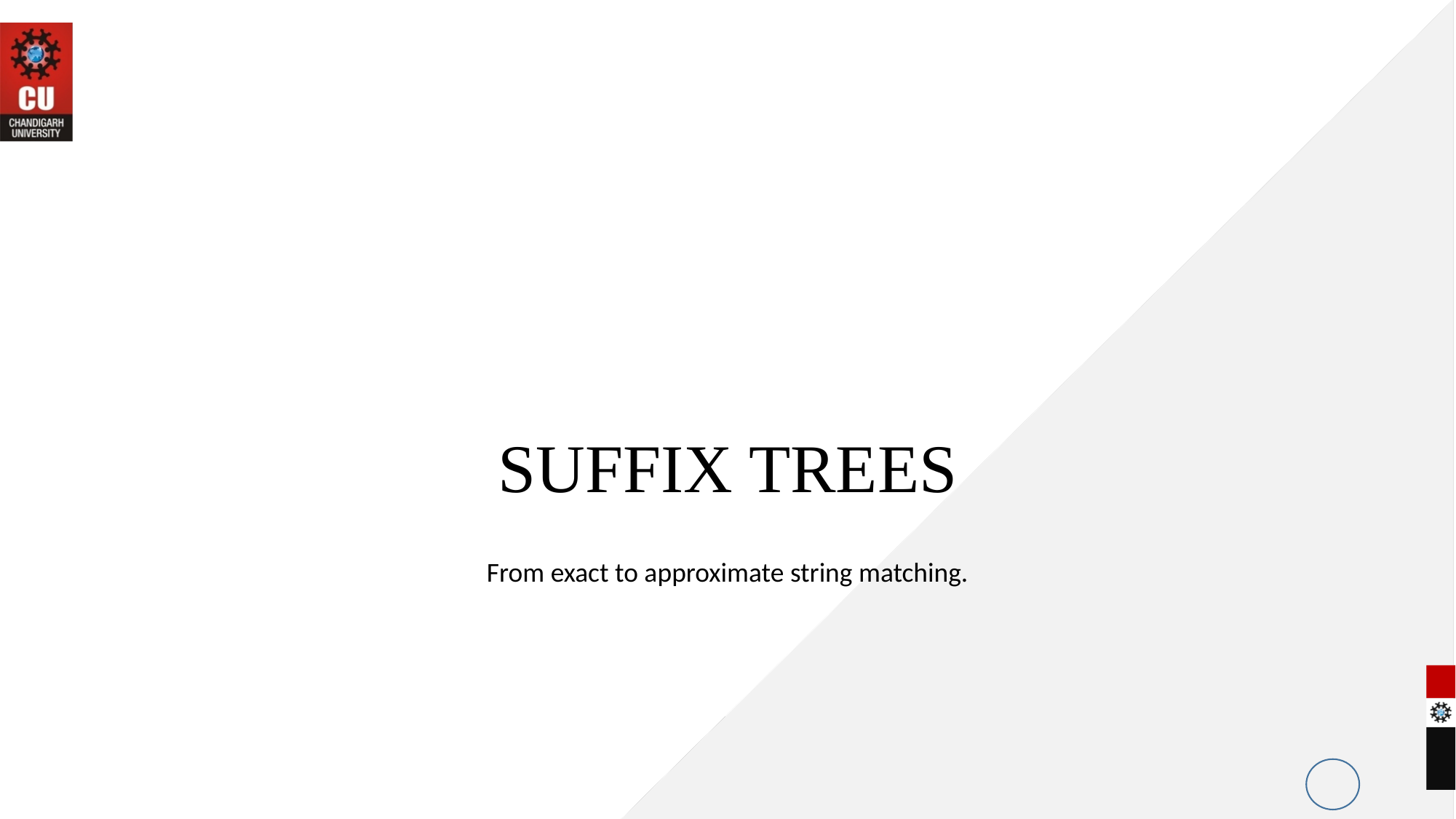

# SUFFIX TREES
From exact to approximate string matching.